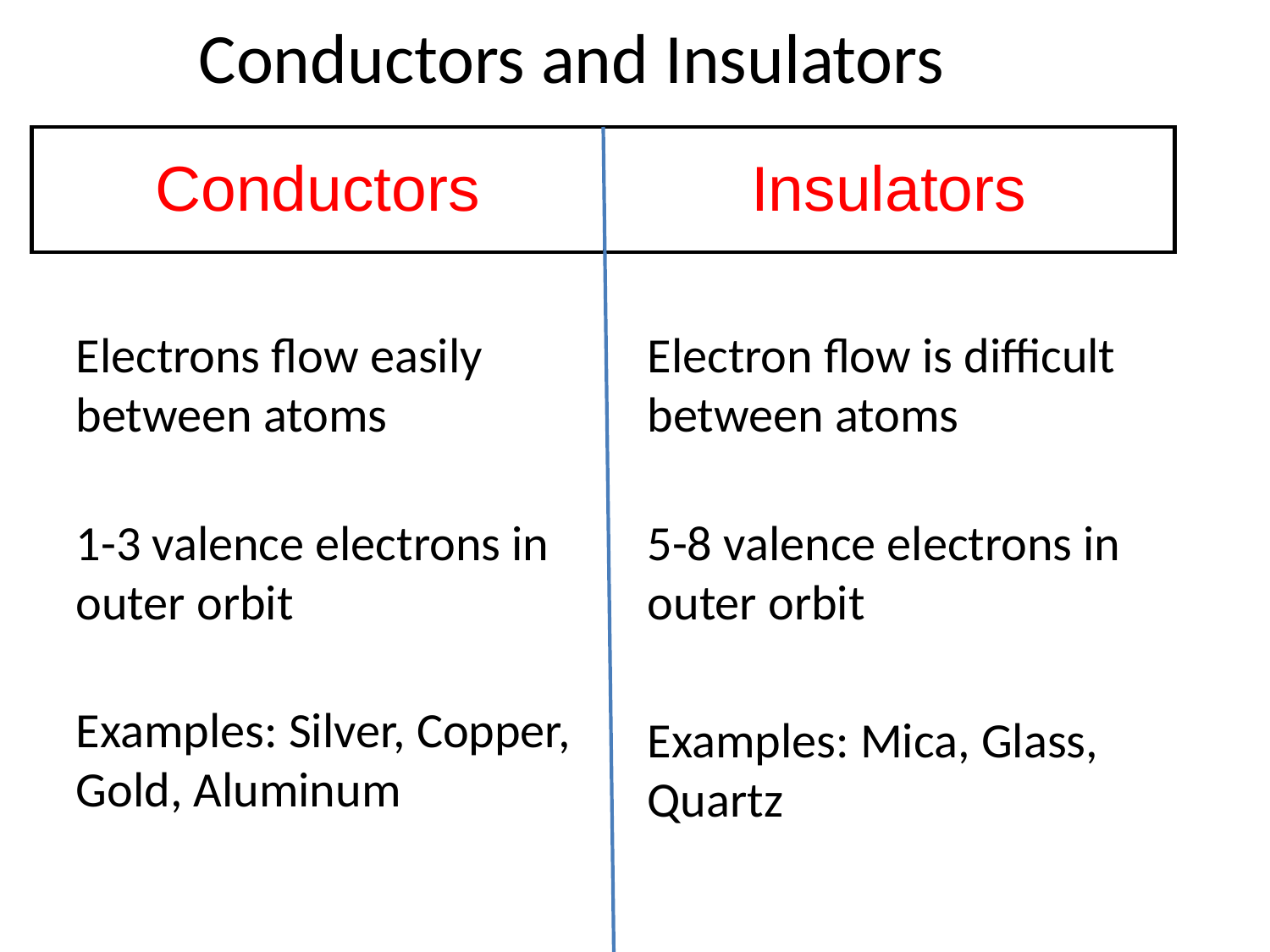

# Conductors and Insulators
| Conductors | Insulators |
| --- | --- |
Electrons flow easily between atoms

1-3 valence electrons in outer orbit

Examples: Silver, Copper, Gold, Aluminum

Electron flow is difficult between atoms

5-8 valence electrons in outer orbit

Examples: Mica, Glass, Quartz